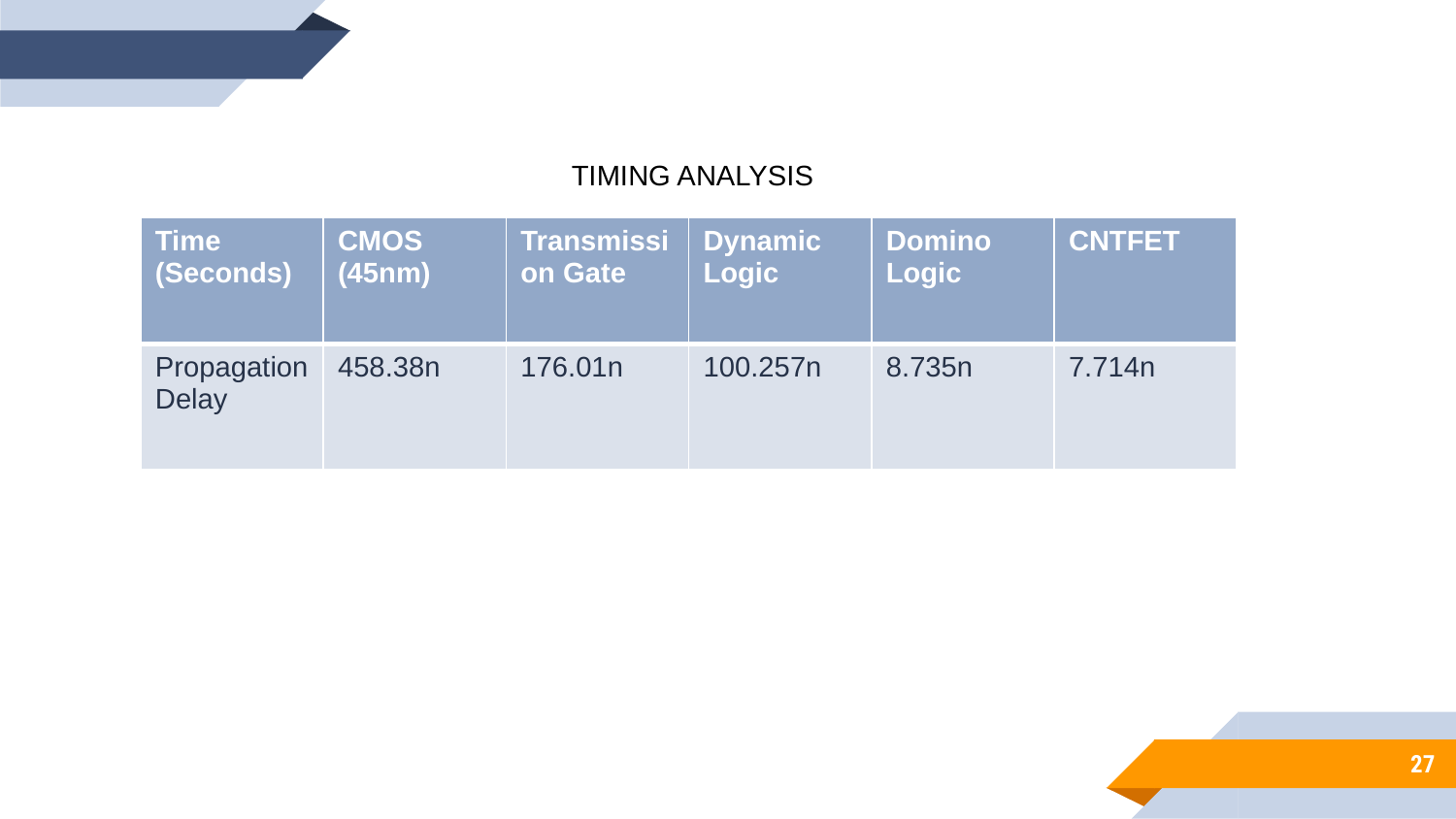

TIMING ANALYSIS
| Time (Seconds) | CMOS (45nm) | Transmission Gate | Dynamic Logic | Domino Logic | CNTFET |
| --- | --- | --- | --- | --- | --- |
| Propagation Delay | 458.38n | 176.01n | 100.257n | 8.735n | 7.714n |
27